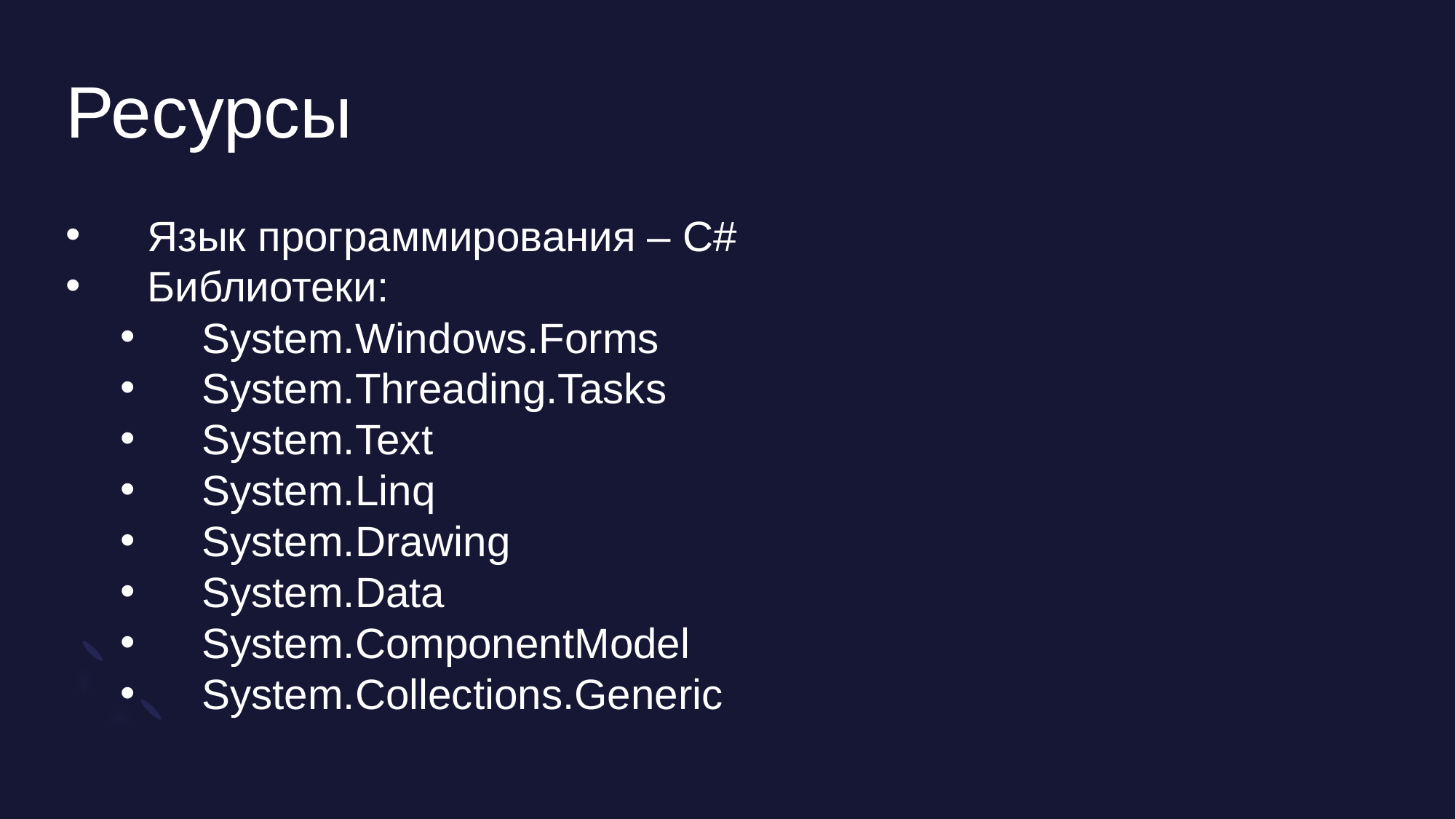

# Ресурсы
Язык программирования – C#
Библиотеки:
System.Windows.Forms
System.Threading.Tasks
System.Text
System.Linq
System.Drawing
System.Data
System.ComponentModel
System.Collections.Generic